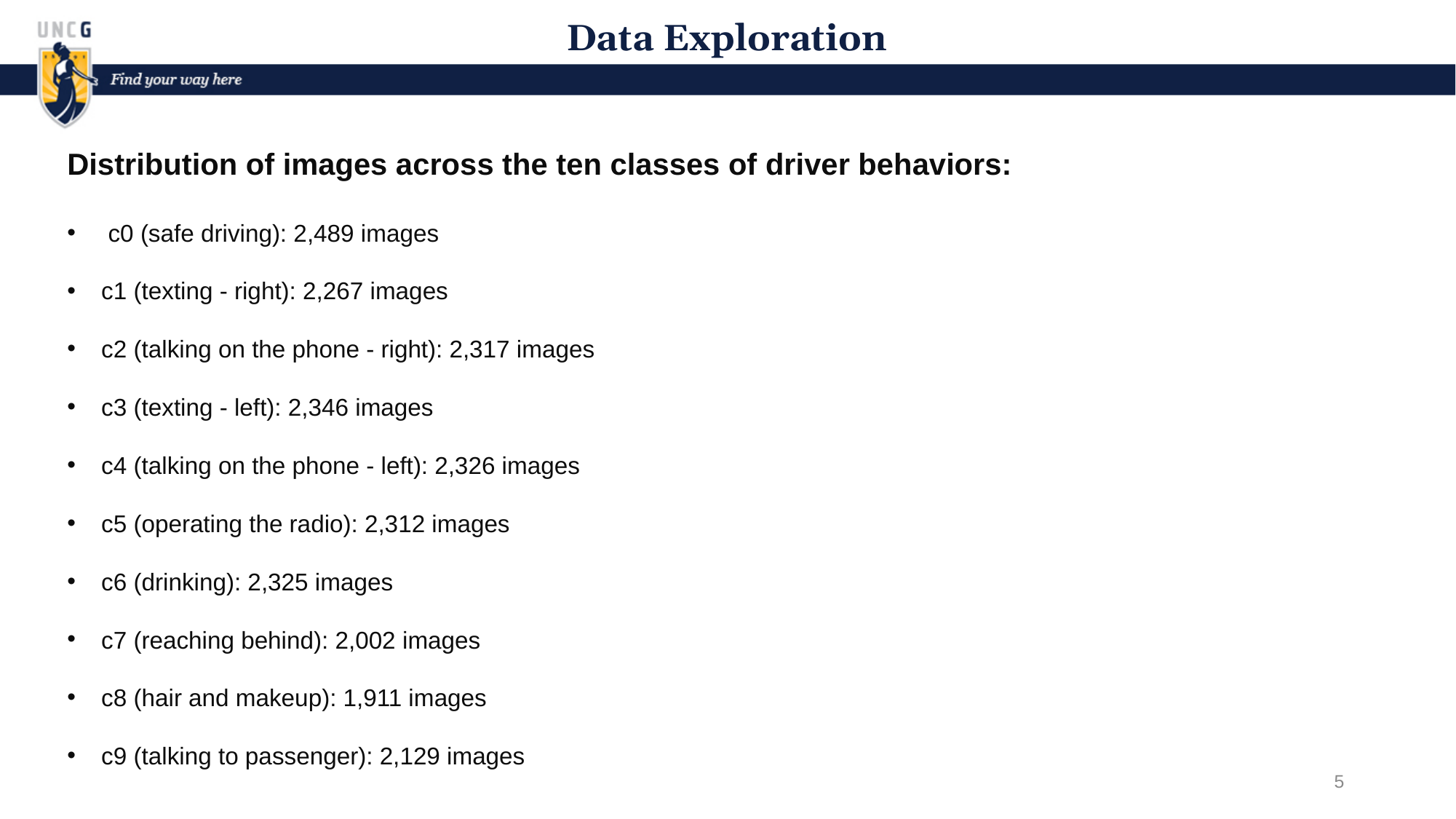

# Data Exploration
Distribution of images across the ten classes of driver behaviors:

c0 (safe driving): 2,489 images

c1 (texting - right): 2,267 images

c2 (talking on the phone - right): 2,317 images

c3 (texting - left): 2,346 images

c4 (talking on the phone - left): 2,326 images

c5 (operating the radio): 2,312 images

c6 (drinking): 2,325 images

c7 (reaching behind): 2,002 images

c8 (hair and makeup): 1,911 images

c9 (talking to passenger): 2,129 images
5